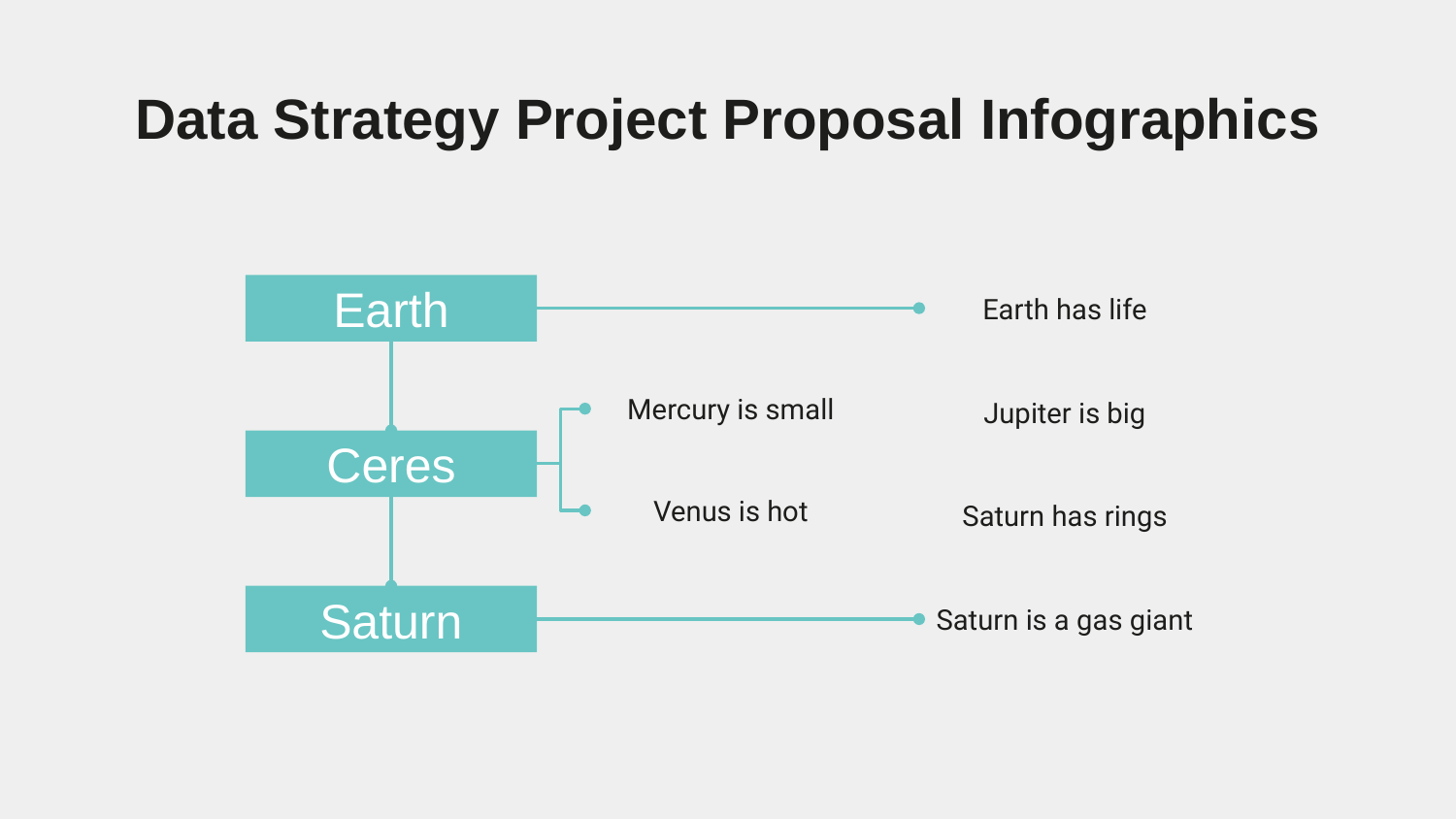

# Data Strategy Project Proposal Infographics
Earth
Earth has life
Mercury is small
Ceres
Venus is hot
Jupiter is big
Saturn has rings
Saturn
Saturn is a gas giant